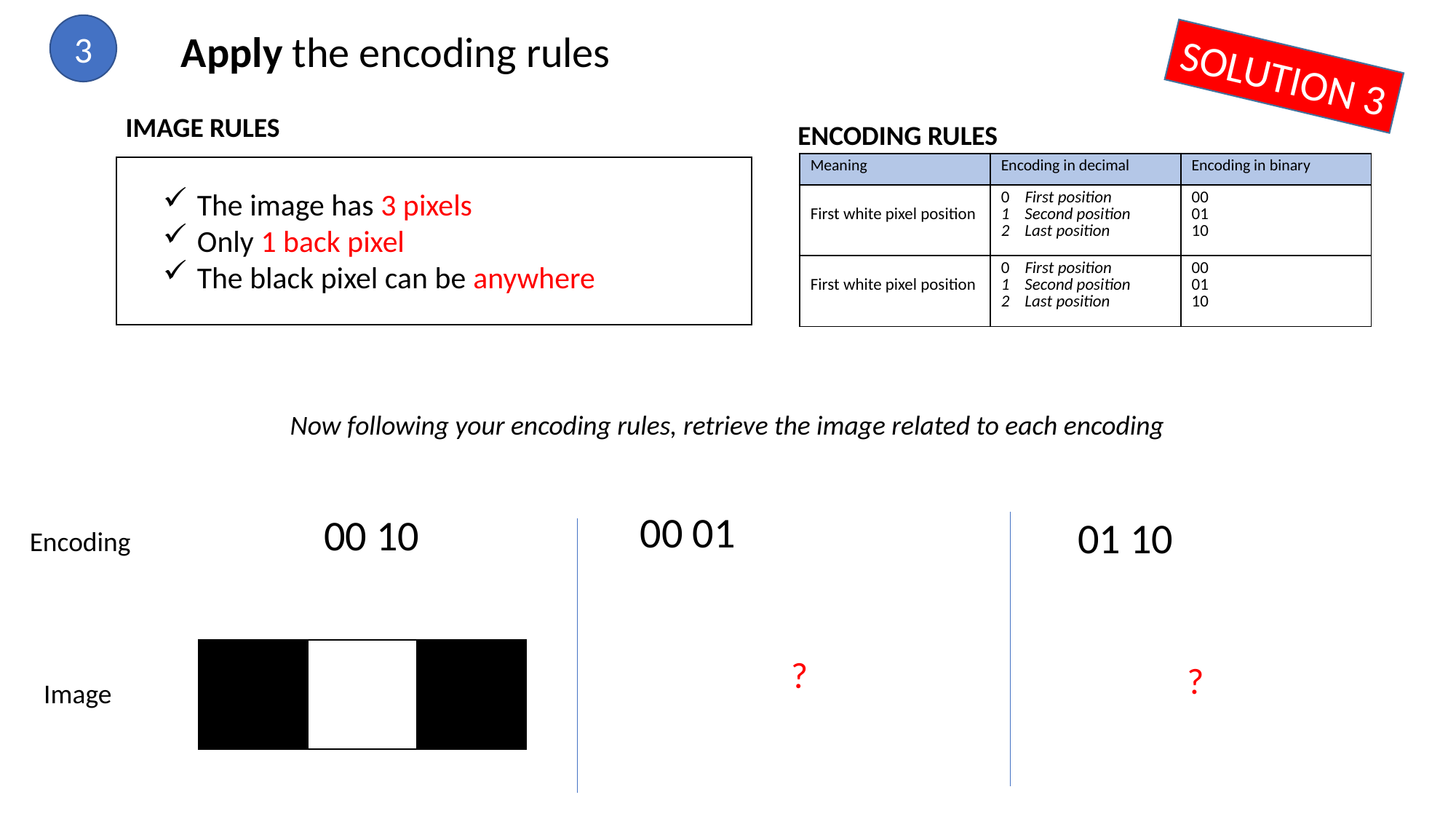

3
Apply the encoding rules
SOLUTION 3
IMAGE RULES
ENCODING RULES
| Meaning | Encoding in decimal | Encoding in binary |
| --- | --- | --- |
| First white pixel position | 0 First position 1 Second position 2 Last position | 00 01 10 |
| First white pixel position | 0 First position 1 Second position 2 Last position | 00 01 10 |

The image has 3 pixels
Only 1 back pixel
The black pixel can be anywhere
Now following your encoding rules, retrieve the image related to each encoding
00 01
00 10
01 10
Encoding

?
?
Image